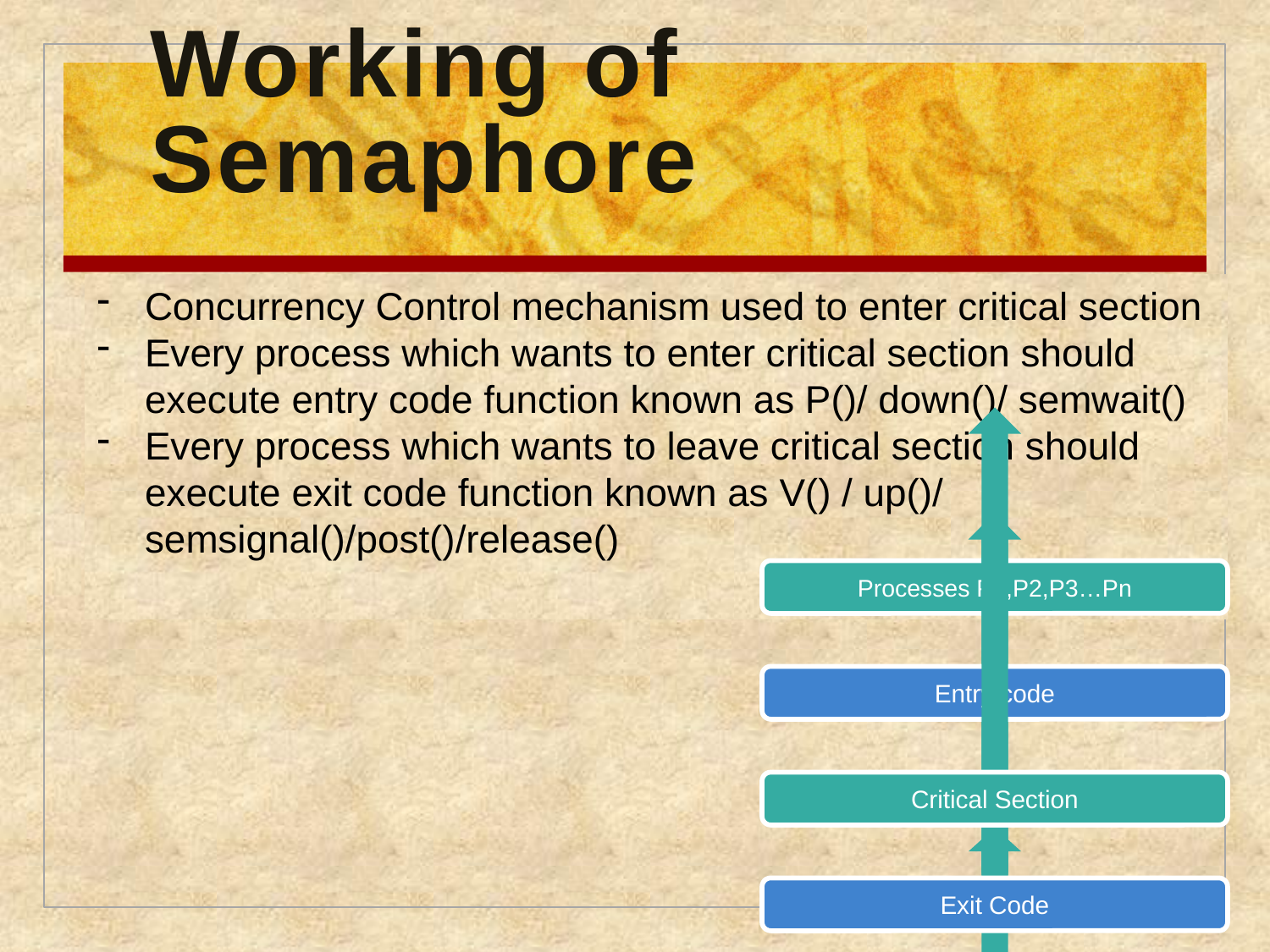

# Working of Semaphore
Concurrency Control mechanism used to enter critical section
Every process which wants to enter critical section should execute entry code function known as P()/ down()/ semwait()
Every process which wants to leave critical section should execute exit code function known as V() / up()/ semsignal()/post()/release()

Processes P1,P2,P3…Pn
Critical Section
Exit Code
Entry code